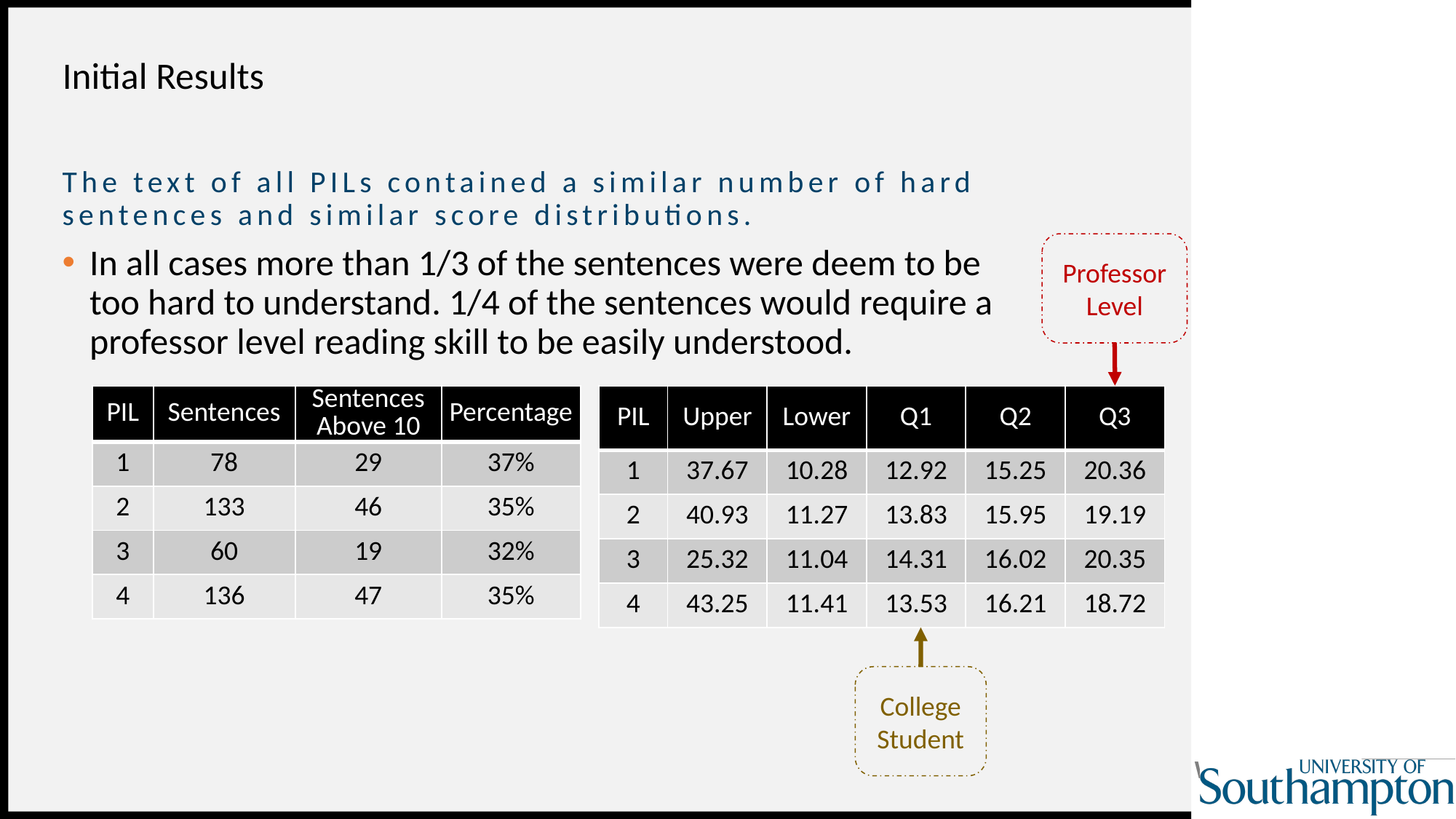

# Initial Results
The text of all PILs contained a similar number of hard sentences and similar score distributions.
Professor Level
In all cases more than 1/3 of the sentences were deem to be too hard to understand. 1/4 of the sentences would require a professor level reading skill to be easily understood.
| PIL | Sentences | Sentences Above 10 | Percentage |
| --- | --- | --- | --- |
| 1 | 78 | 29 | 37% |
| 2 | 133 | 46 | 35% |
| 3 | 60 | 19 | 32% |
| 4 | 136 | 47 | 35% |
| PIL | Upper | Lower | Q1 | Q2 | Q3 |
| --- | --- | --- | --- | --- | --- |
| 1 | 37.67 | 10.28 | 12.92 | 15.25 | 20.36 |
| 2 | 40.93 | 11.27 | 13.83 | 15.95 | 19.19 |
| 3 | 25.32 | 11.04 | 14.31 | 16.02 | 20.35 |
| 4 | 43.25 | 11.41 | 13.53 | 16.21 | 18.72 |
College Student